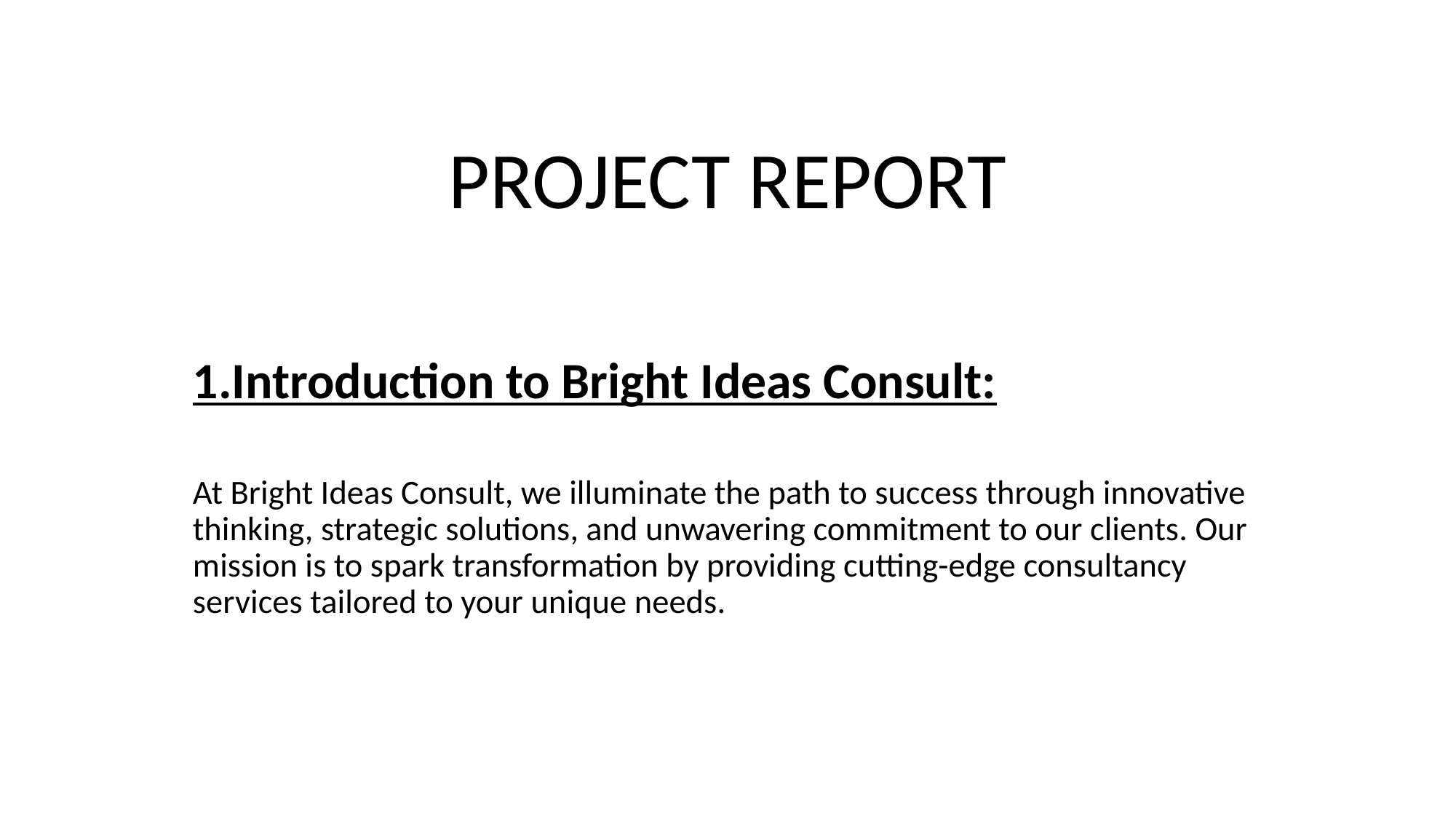

# PROJECT REPORT

1.Introduction to Bright Ideas Consult:

At Bright Ideas Consult, we illuminate the path to success through innovative thinking, strategic solutions, and unwavering commitment to our clients. Our mission is to spark transformation by providing cutting-edge consultancy services tailored to your unique needs.